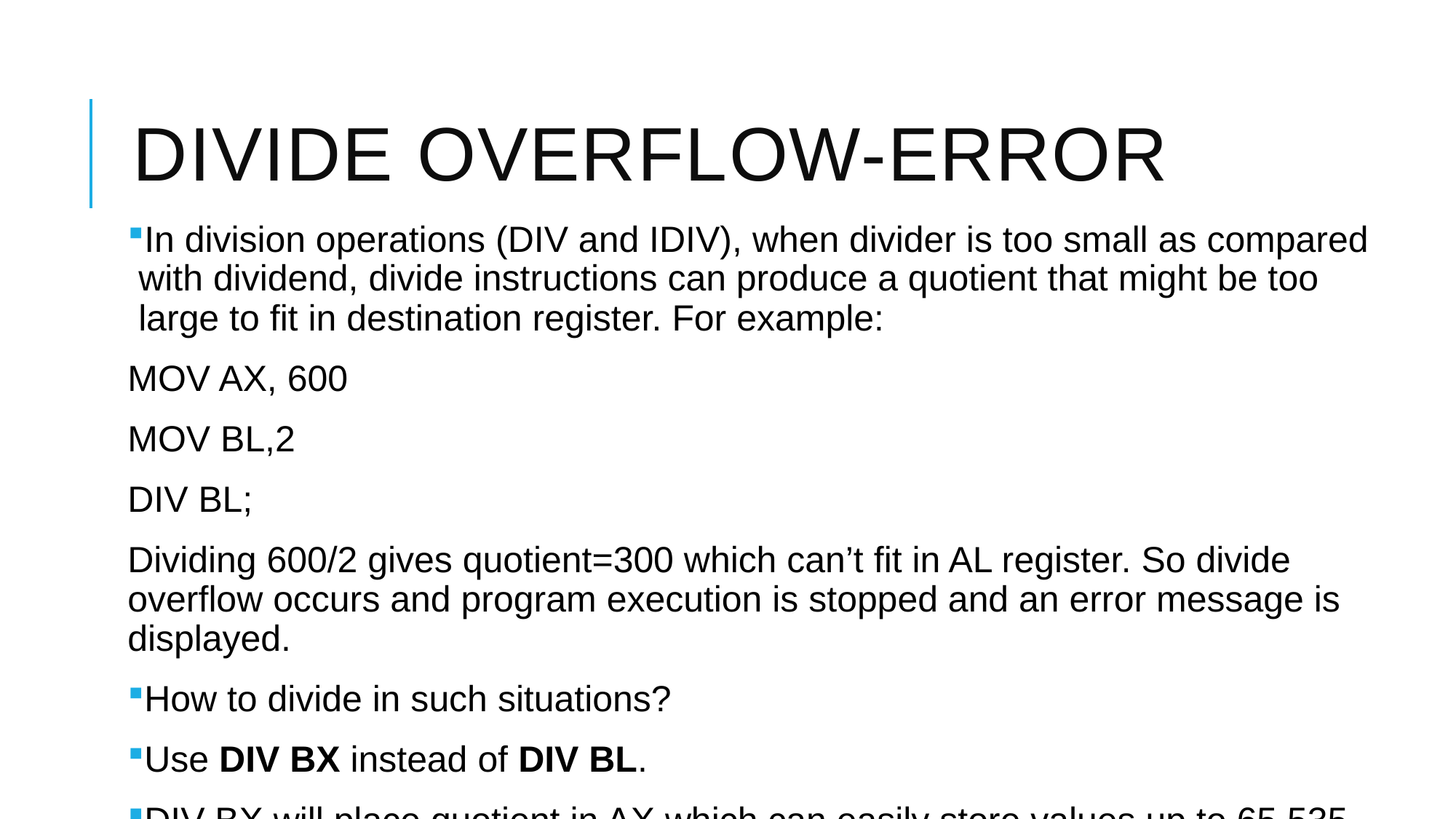

# Divide overflow-Error
In division operations (DIV and IDIV), when divider is too small as compared with dividend, divide instructions can produce a quotient that might be too large to fit in destination register. For example:
MOV AX, 600
MOV BL,2
DIV BL;
Dividing 600/2 gives quotient=300 which can’t fit in AL register. So divide overflow occurs and program execution is stopped and an error message is displayed.
How to divide in such situations?
Use DIV BX instead of DIV BL.
DIV BX will place quotient in AX which can easily store values up to 65,535.